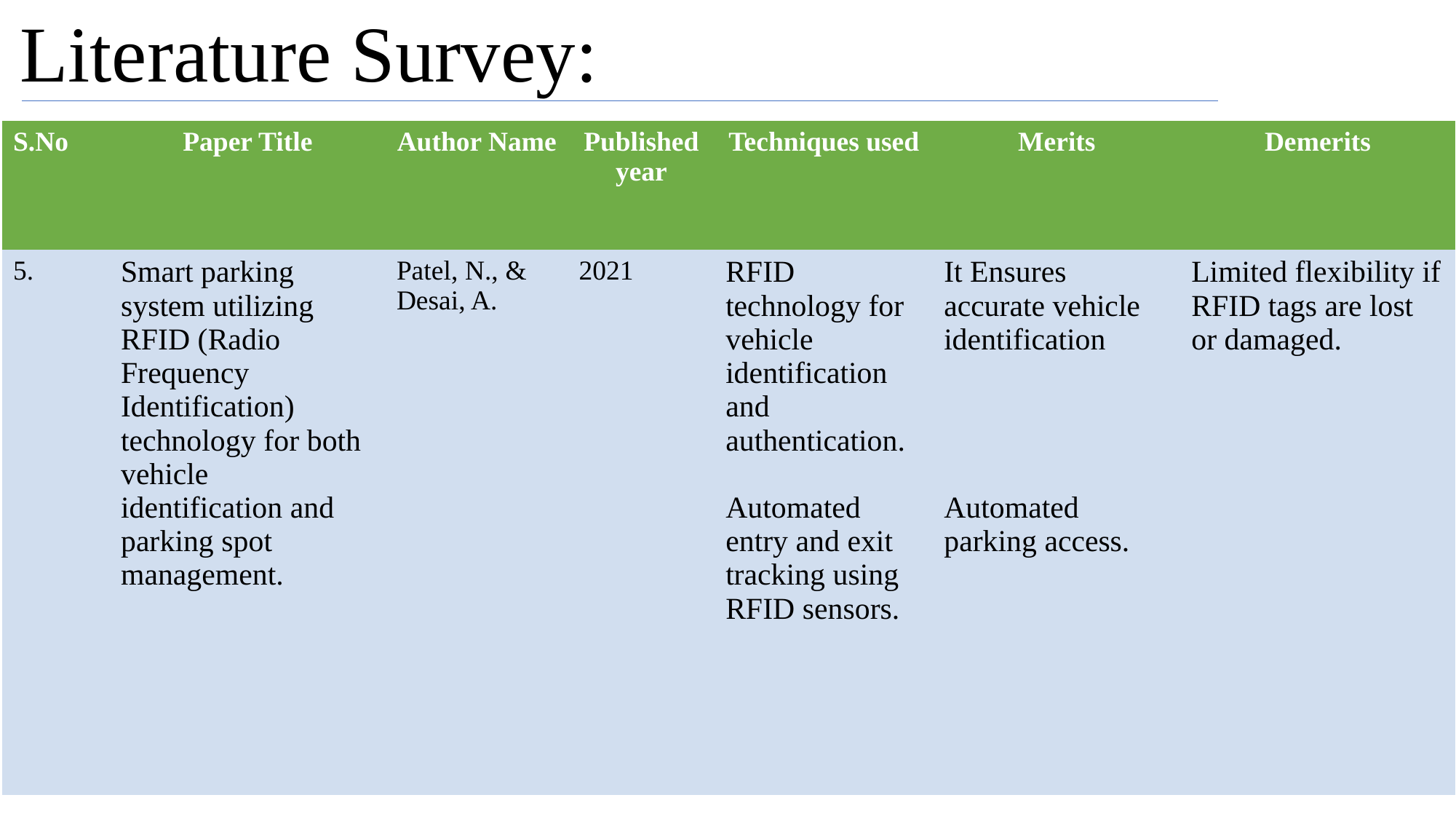

# Literature Survey:
| S.No | Paper Title | Author Name | Published year | Techniques used | Merits | Demerits |
| --- | --- | --- | --- | --- | --- | --- |
| 5. | Smart parking system utilizing RFID (Radio Frequency Identification) technology for both vehicle identification and parking spot management. | Patel, N., & Desai, A. | 2021 | RFID technology for vehicle identification and authentication. Automated entry and exit tracking using RFID sensors. | It Ensures accurate vehicle identification Automated parking access. | Limited flexibility if RFID tags are lost or damaged. |